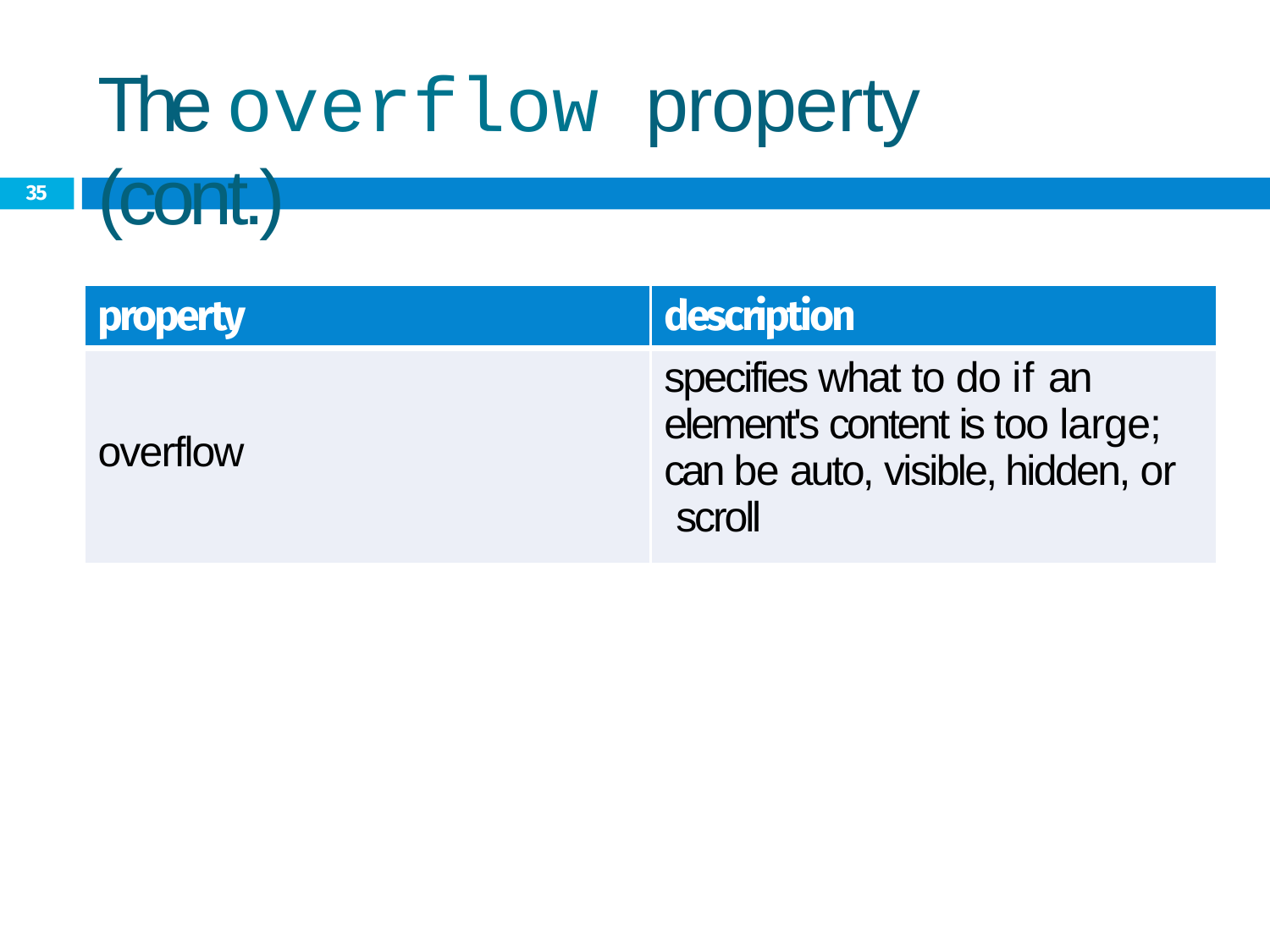

# The overflow property (cont.)
35
| property | description |
| --- | --- |
| overflow | specifies what to do if an element's content is too large; can be auto, visible, hidden, or scroll |